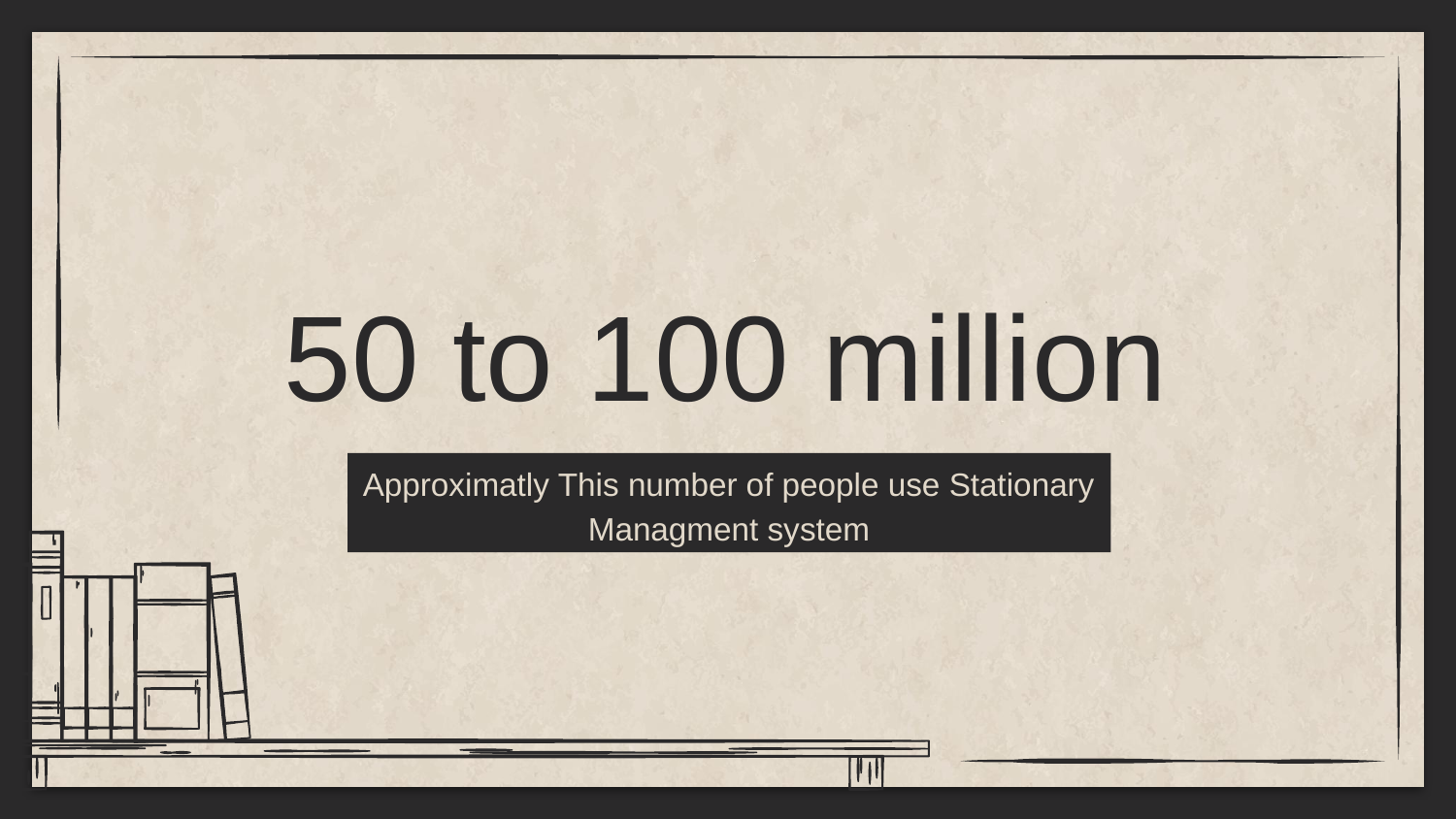

# 50 to 100 million
Approximatly This number of people use Stationary Managment system